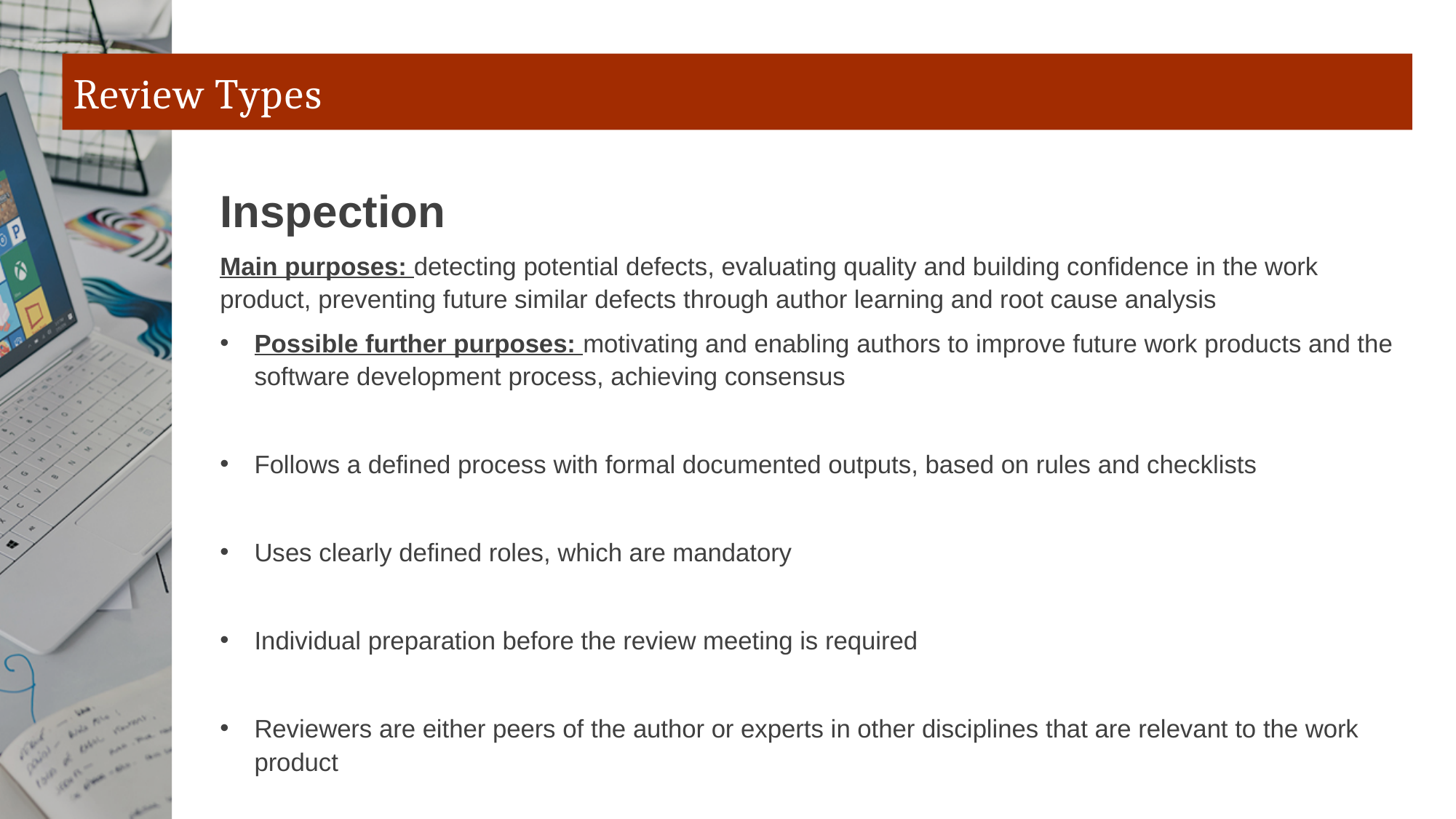

# Review Types
Inspection
Main purposes: detecting potential defects, evaluating quality and building confidence in the work product, preventing future similar defects through author learning and root cause analysis
Possible further purposes: motivating and enabling authors to improve future work products and the software development process, achieving consensus

Follows a defined process with formal documented outputs, based on rules and checklists

Uses clearly defined roles, which are mandatory

Individual preparation before the review meeting is required

Reviewers are either peers of the author or experts in other disciplines that are relevant to the work product